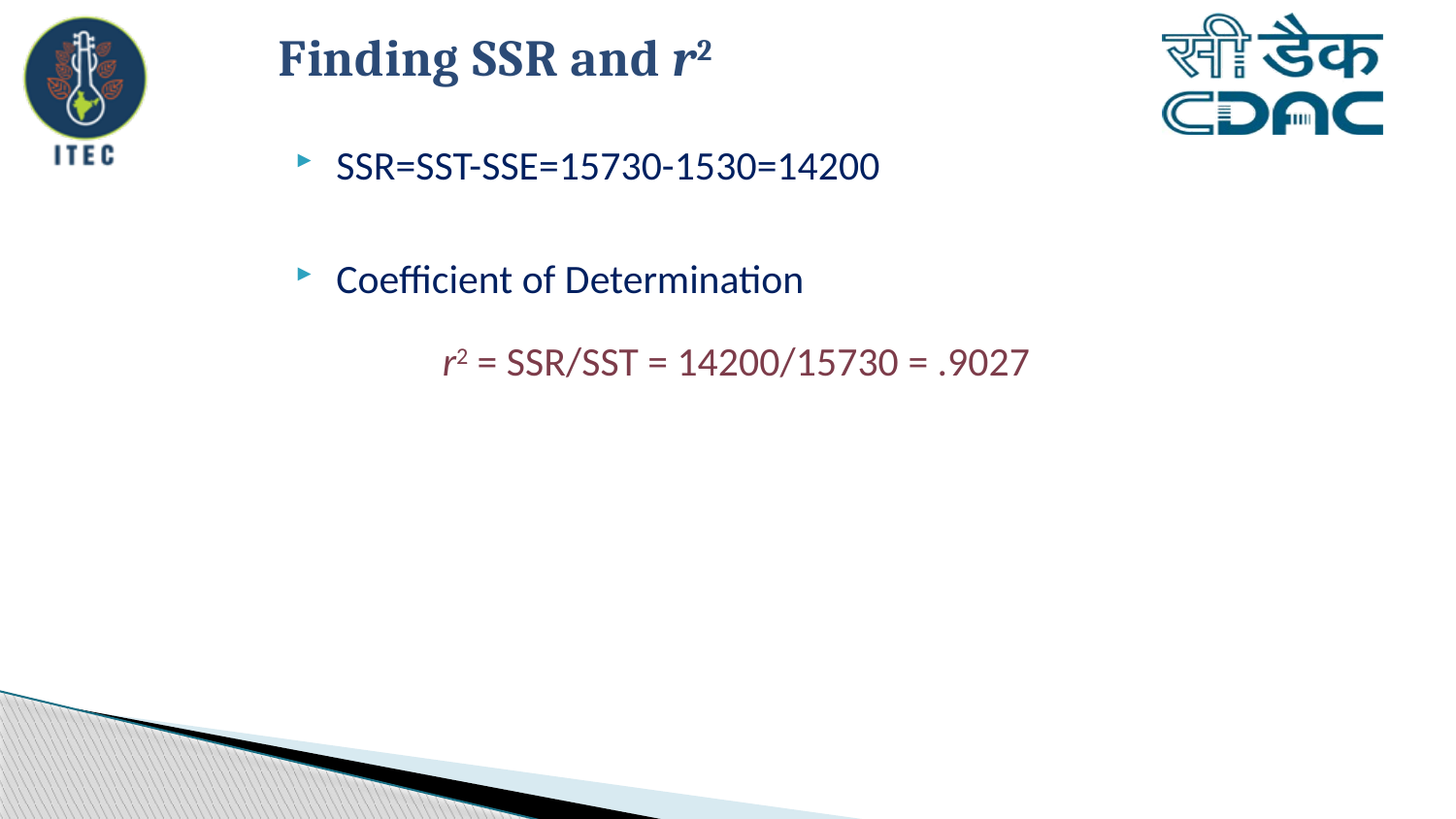

# Finding SSR and r2
SSR=SST-SSE=15730-1530=14200

Coefficient of Determination

r2 = SSR/SST = 14200/15730 = .9027